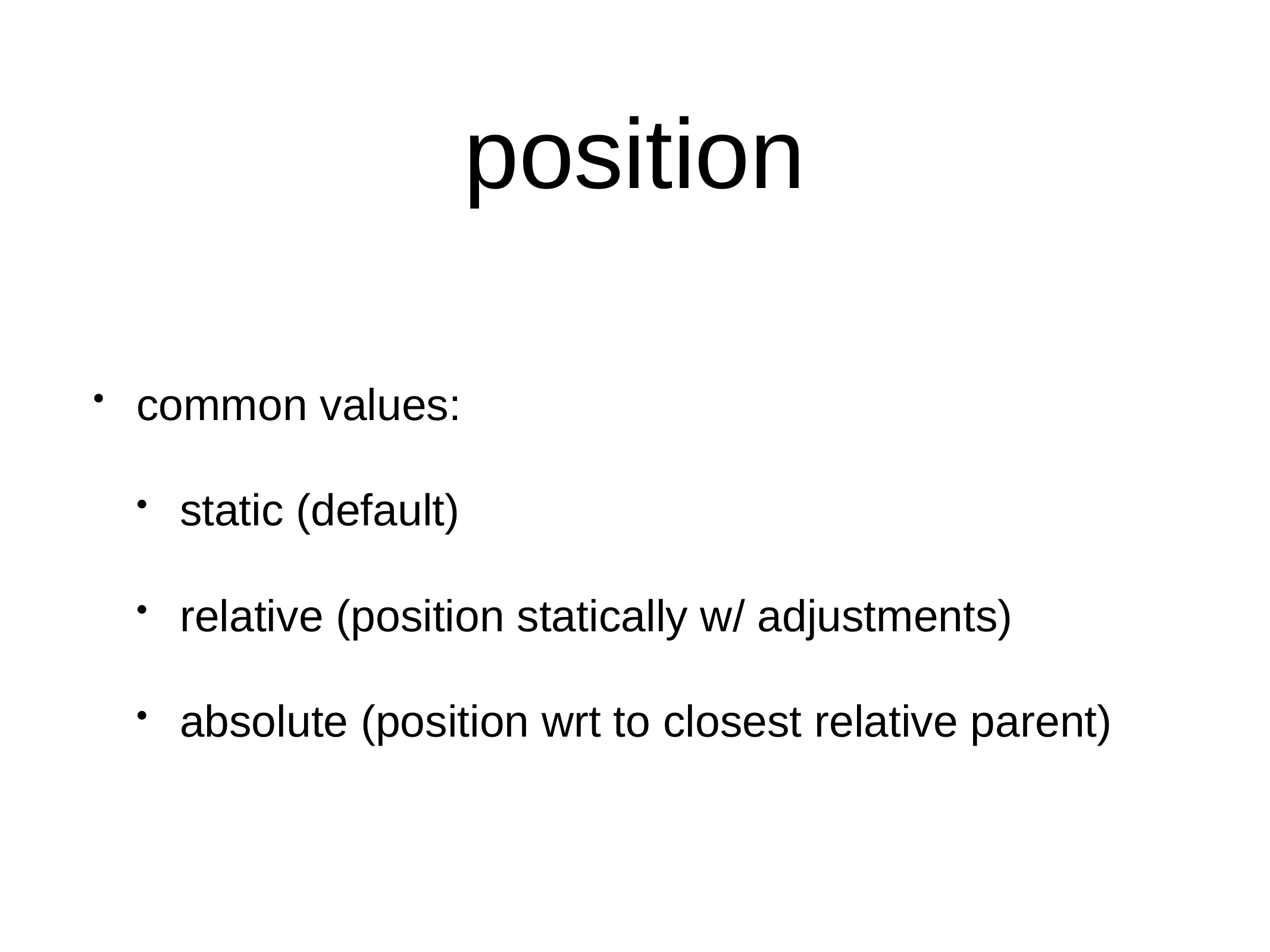

# position
common values:
static (default)
relative (position statically w/ adjustments)
absolute (position wrt to closest relative parent)